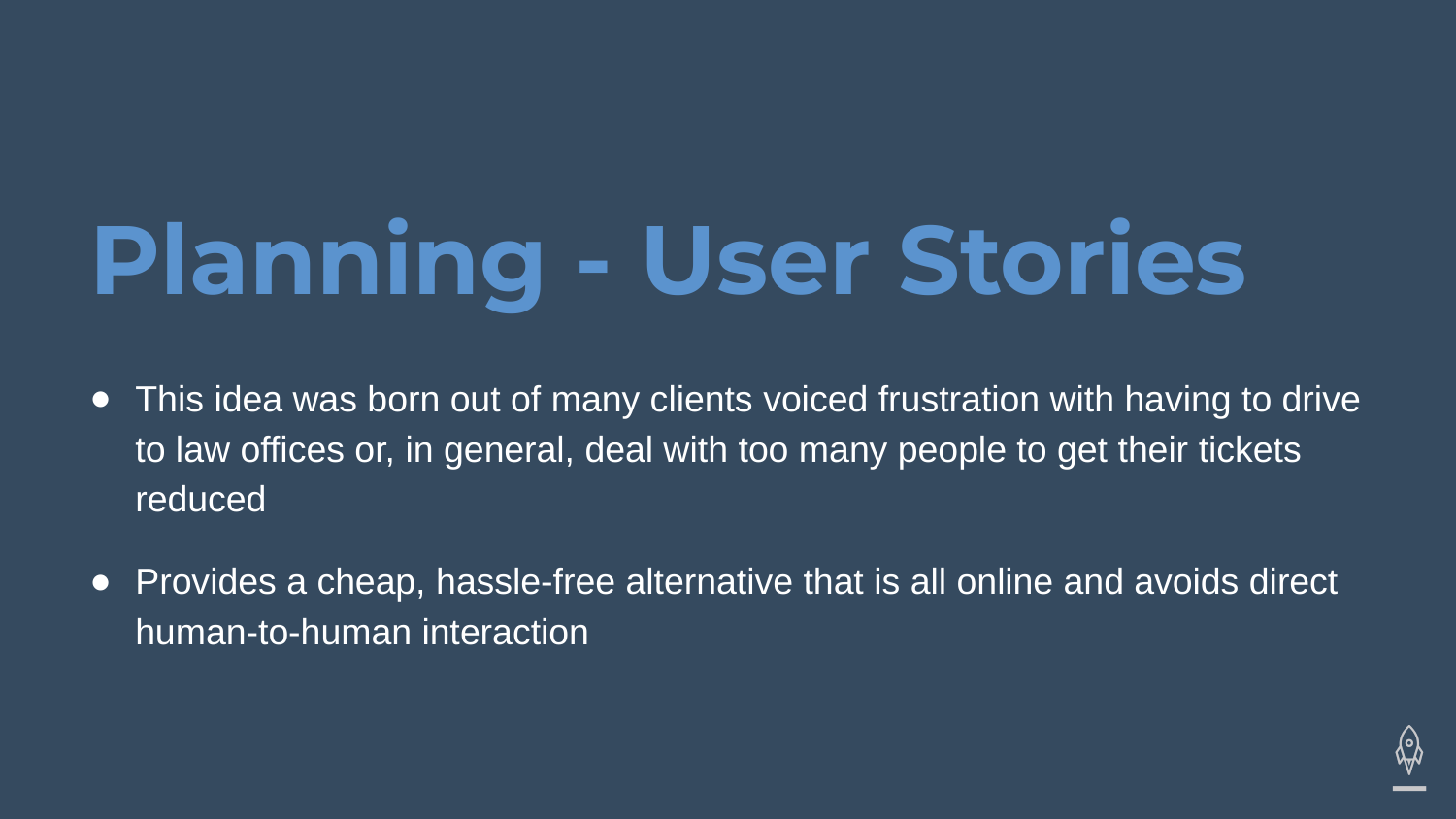

# Planning - User Stories
This idea was born out of many clients voiced frustration with having to drive to law offices or, in general, deal with too many people to get their tickets reduced
Provides a cheap, hassle-free alternative that is all online and avoids direct human-to-human interaction